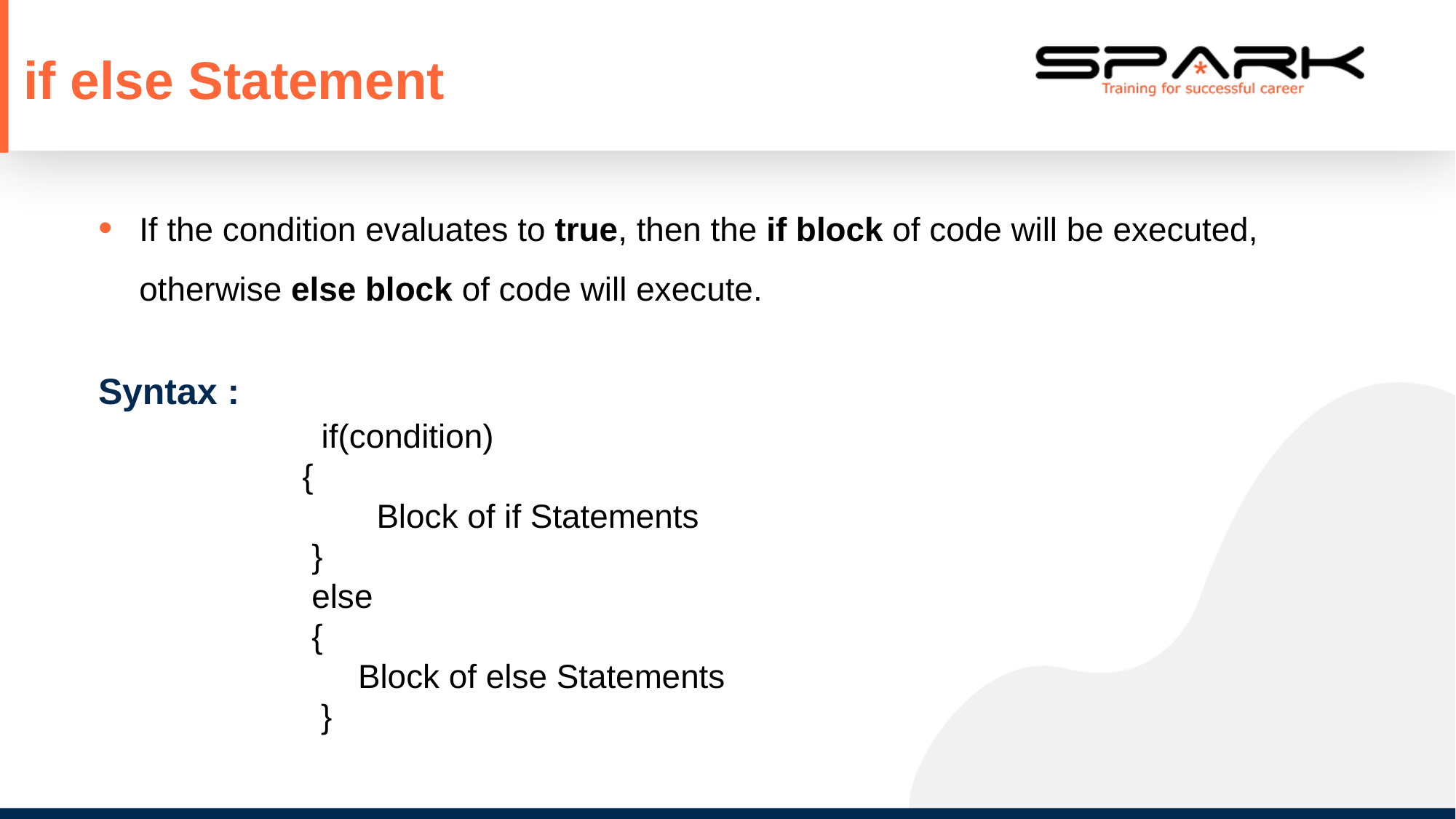

if else Statement
If the condition evaluates to true, then the if block of code will be executed, otherwise else block of code will execute.

Syntax :
                      if(condition)
                      {
                              Block of if Statements
                       }
                       else
                       {
                            Block of else Statements
                        }